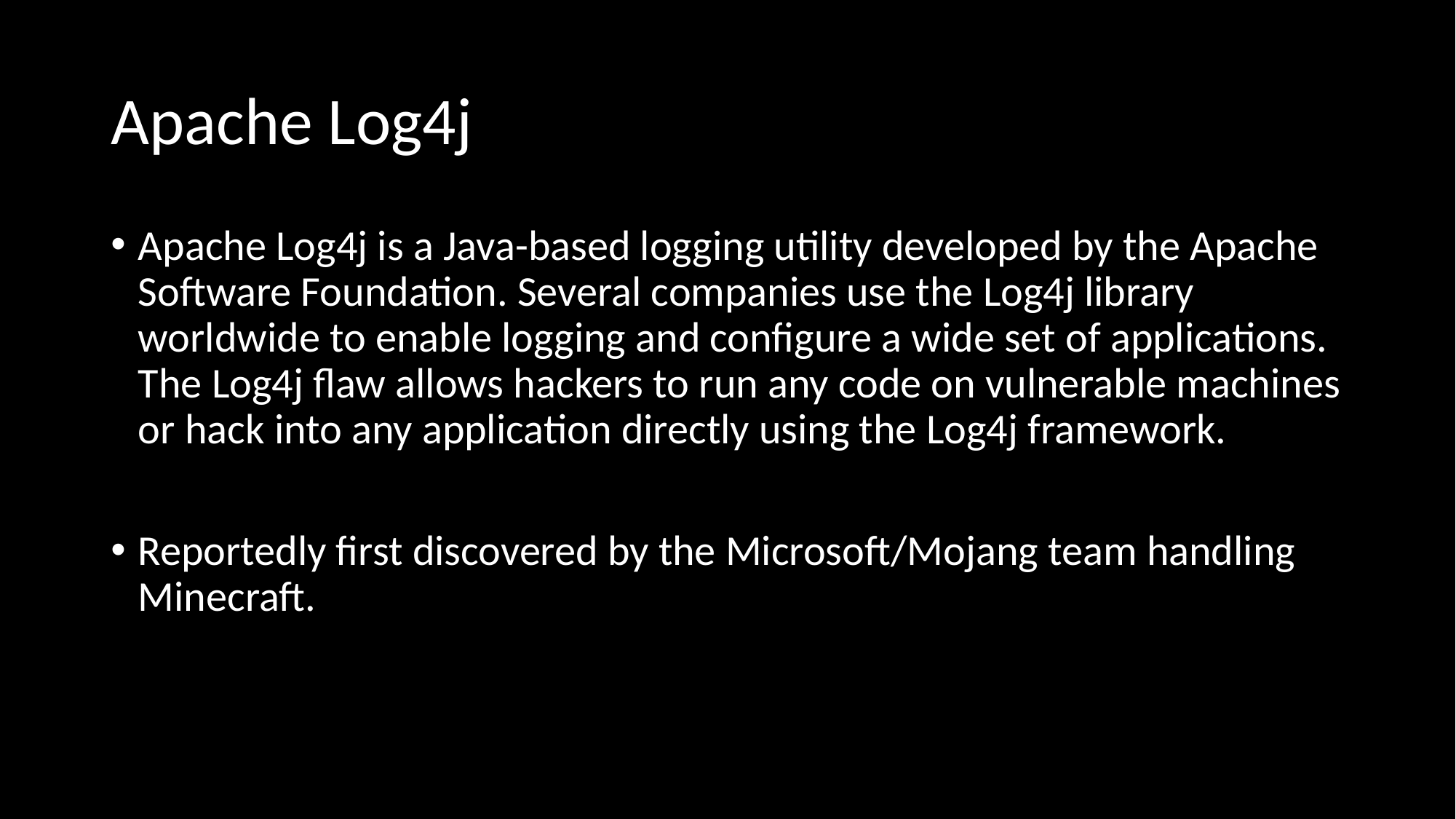

# Apache Log4j
Apache Log4j is a Java-based logging utility developed by the Apache Software Foundation. Several companies use the Log4j library worldwide to enable logging and configure a wide set of applications. The Log4j flaw allows hackers to run any code on vulnerable machines or hack into any application directly using the Log4j framework.

Reportedly first discovered by the Microsoft/Mojang team handling Minecraft.